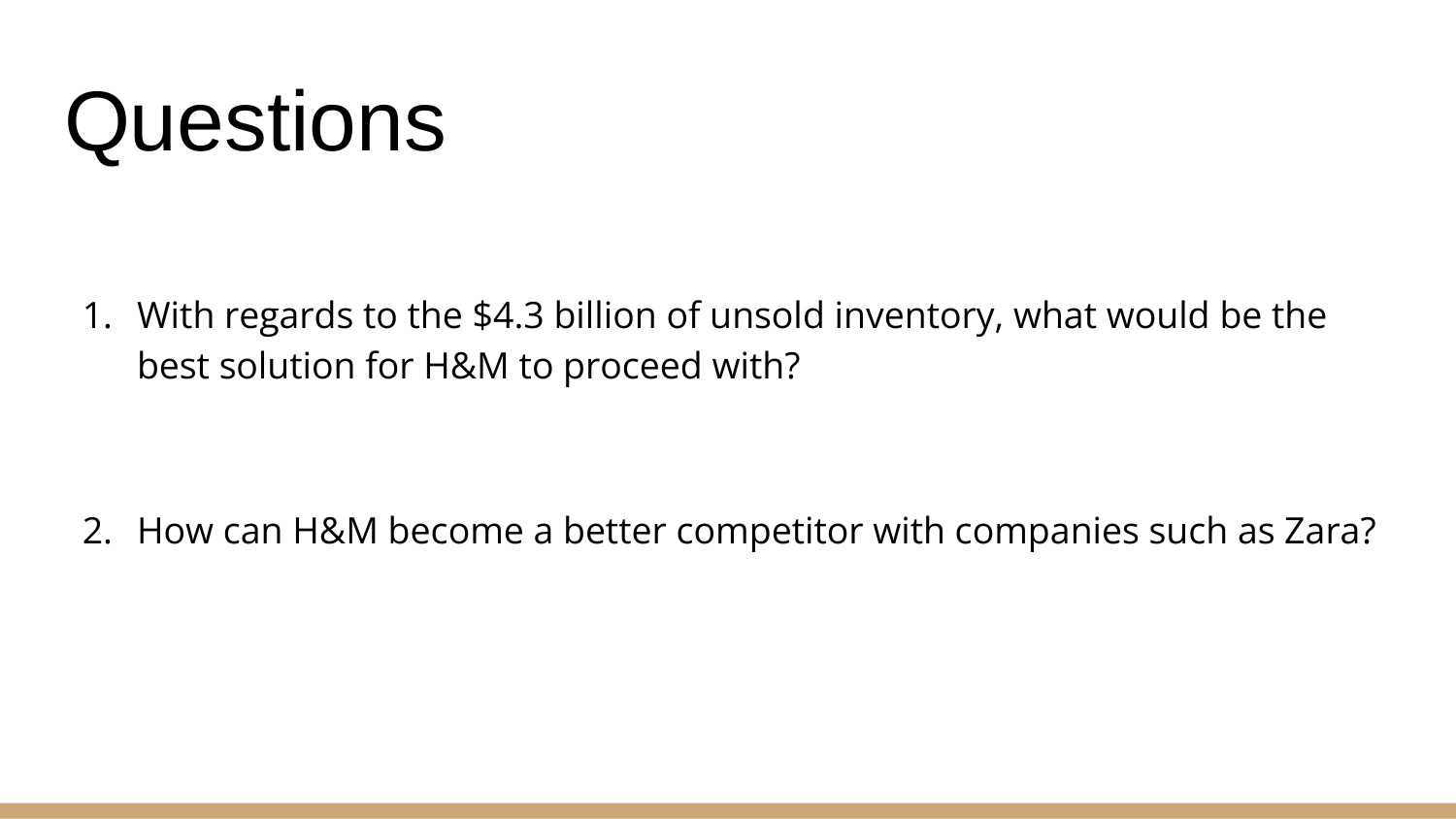

# Questions

With regards to the $4.3 billion of unsold inventory, what would be the best solution for H&M to proceed with?

How can H&M become a better competitor with companies such as Zara?